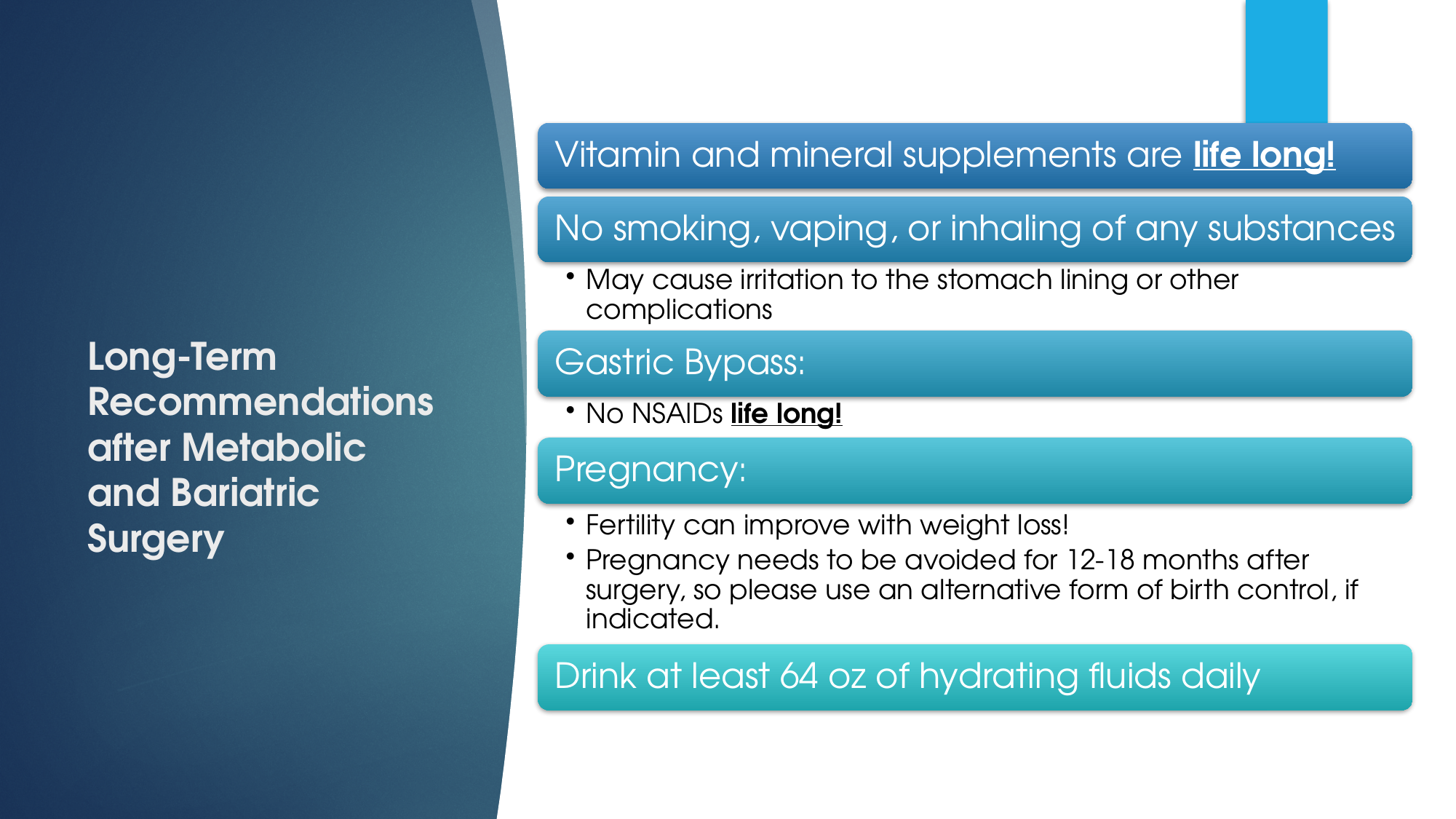

Vitamin and mineral supplements are life long!
No smoking, vaping, or inhaling of any substances
May cause irritation to the stomach lining or other complications
Gastric Bypass:
No NSAIDs life long!
Pregnancy:
Fertility can improve with weight loss!
Pregnancy needs to be avoided for 12-18 months after surgery, so please use an alternative form of birth control, if indicated.
Drink at least 64 oz of hydrating fluids daily
# Long-Term Recommendations after Metabolic and Bariatric Surgery